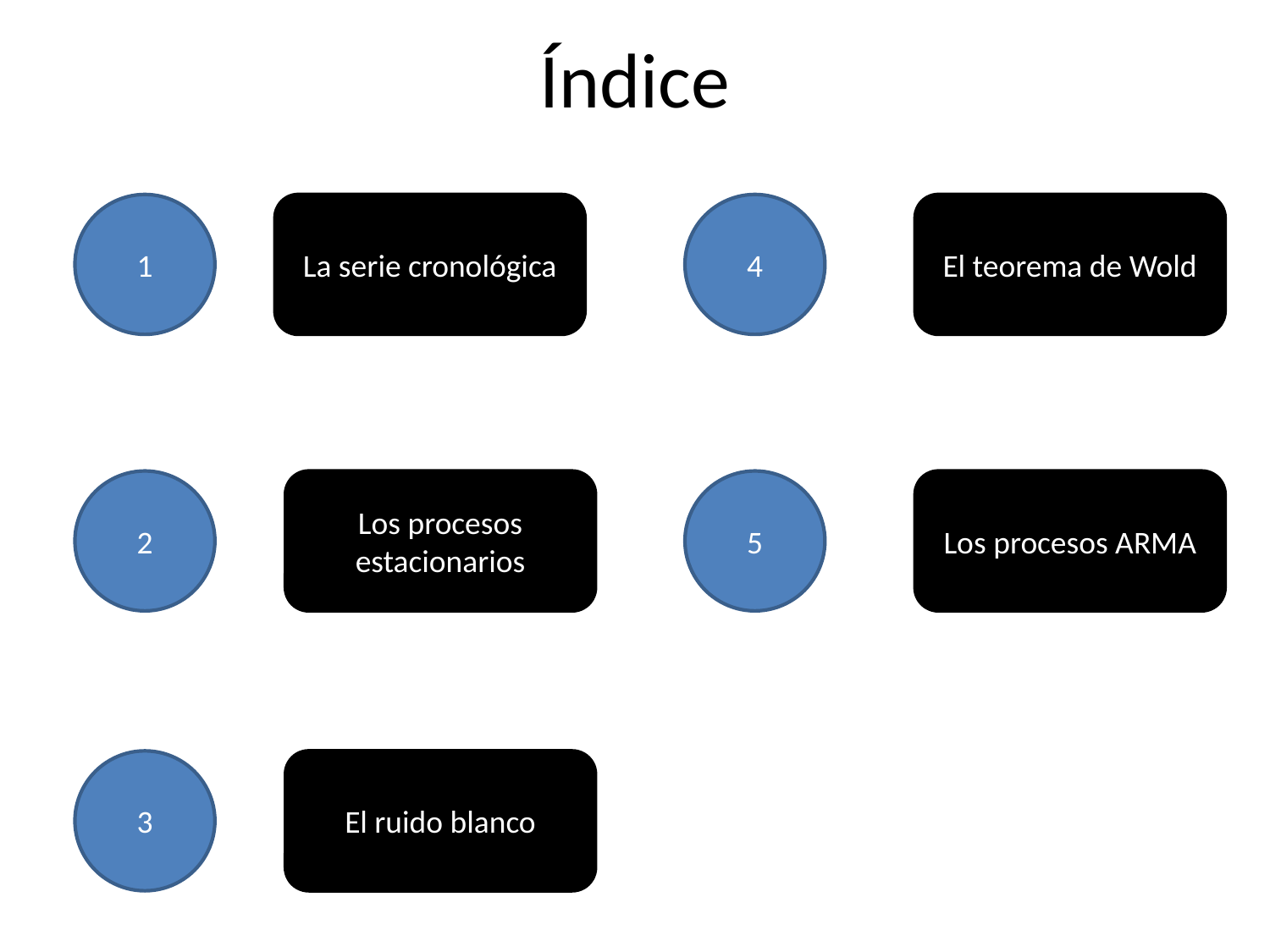

# Índice
1
La serie cronológica
4
El teorema de Wold
2
Los procesos estacionarios
5
Los procesos ARMA
3
El ruido blanco